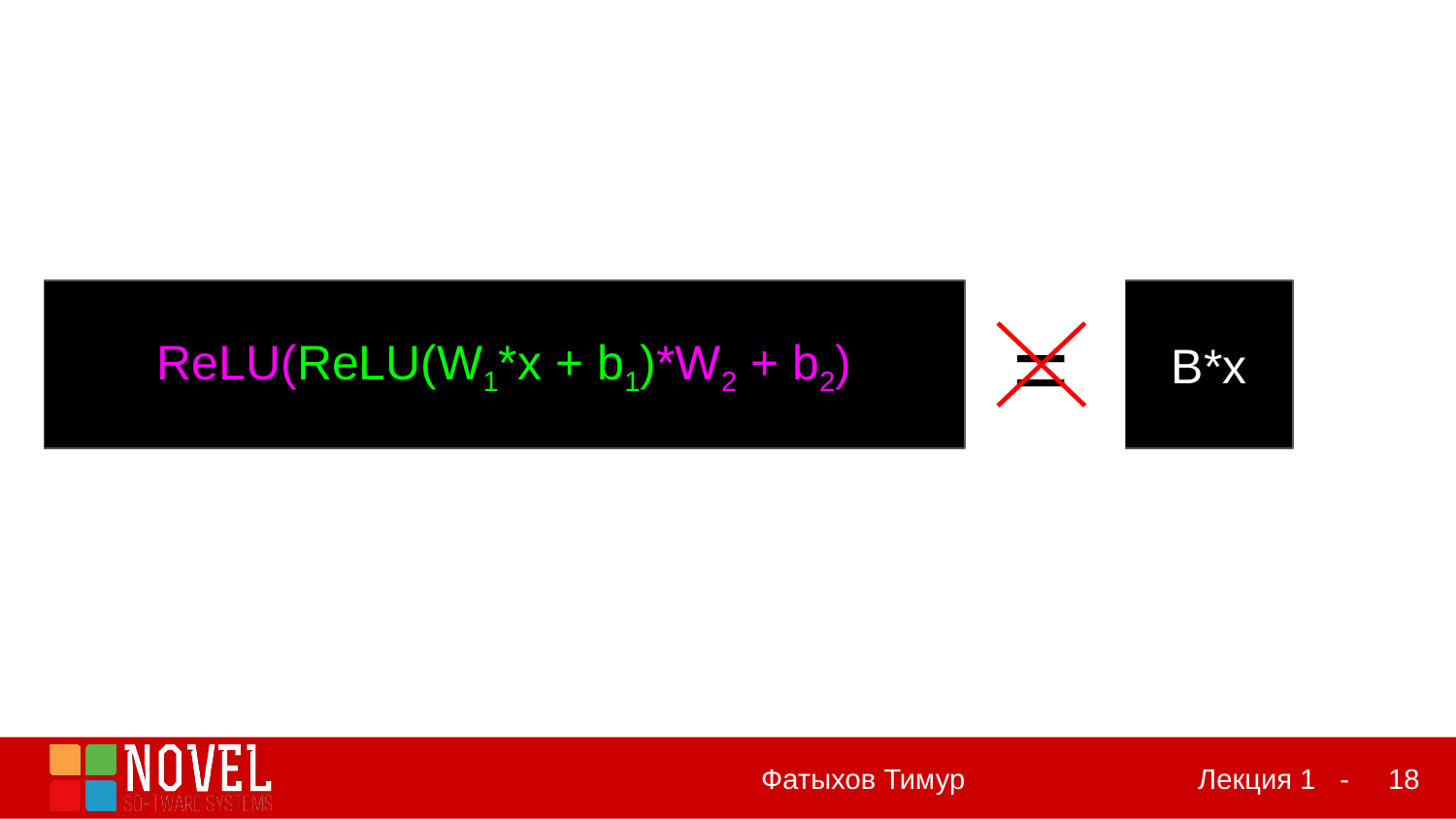

=
B*x
ReLU(ReLU(W1*x + b1)*W2 + b2)
18